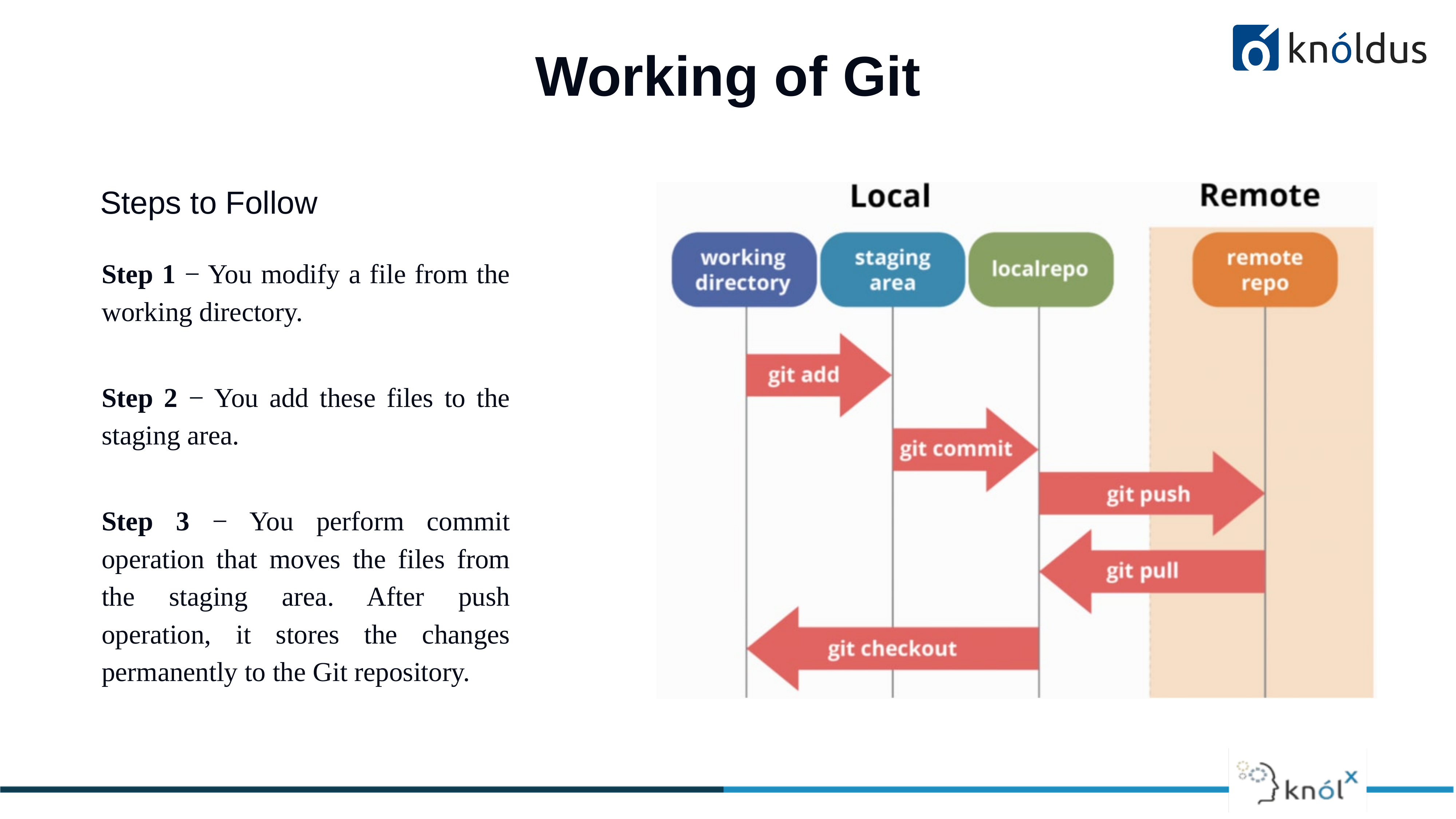

Working of Git
Steps to Follow

Step 1 − You modify a file from the working directory.

Step 2 − You add these files to the staging area.

Step 3 − You perform commit operation that moves the files from the staging area. After push operation, it stores the changes permanently to the Git repository.